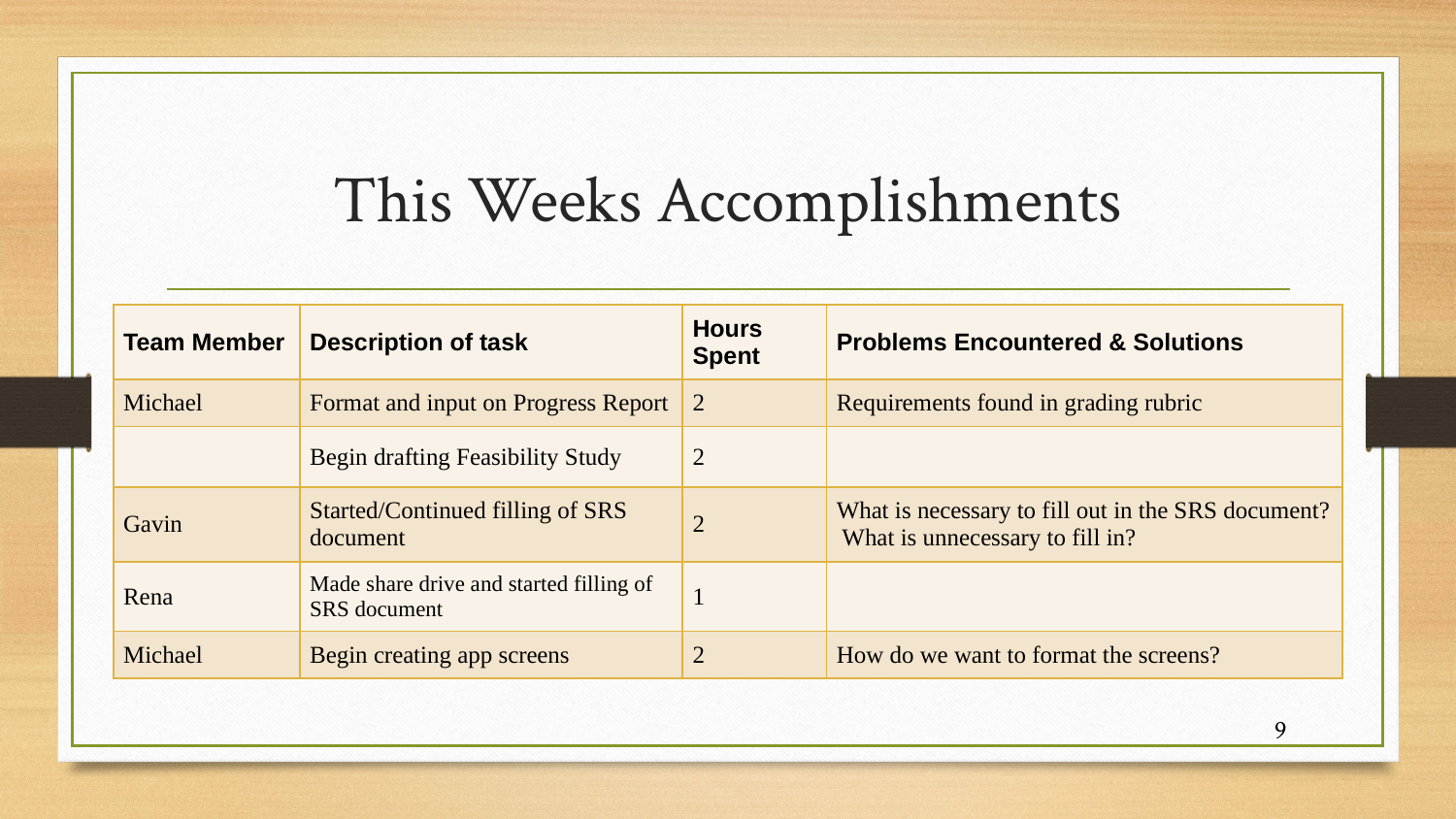

# This Weeks Accomplishments
| Team Member | Description of task | Hours Spent | Problems Encountered & Solutions |
| --- | --- | --- | --- |
| Michael | Format and input on Progress Report | 2 | Requirements found in grading rubric |
|  | Begin drafting Feasibility Study | 2 |  |
| Gavin | Started/Continued filling of SRS document | 2 | What is necessary to fill out in the SRS document? What is unnecessary to fill in? |
| Rena | Made share drive and started filling of SRS document | 1 |  |
| Michael | Begin creating app screens | 2 | How do we want to format the screens? |
9